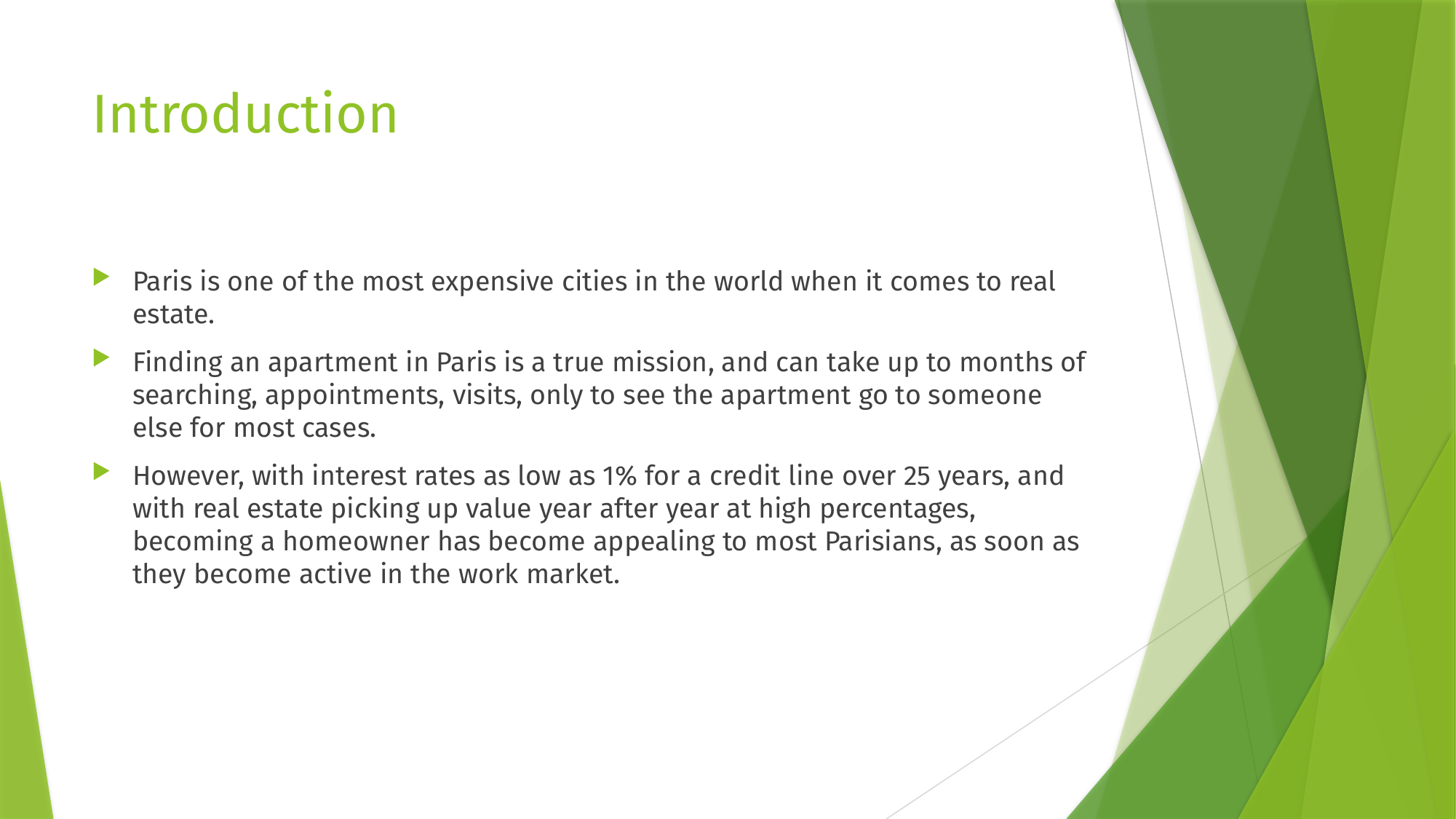

# Introduction
Paris is one of the most expensive cities in the world when it comes to real estate.
Finding an apartment in Paris is a true mission, and can take up to months of searching, appointments, visits, only to see the apartment go to someone else for most cases.
However, with interest rates as low as 1% for a credit line over 25 years, and with real estate picking up value year after year at high percentages, becoming a homeowner has become appealing to most Parisians, as soon as they become active in the work market.